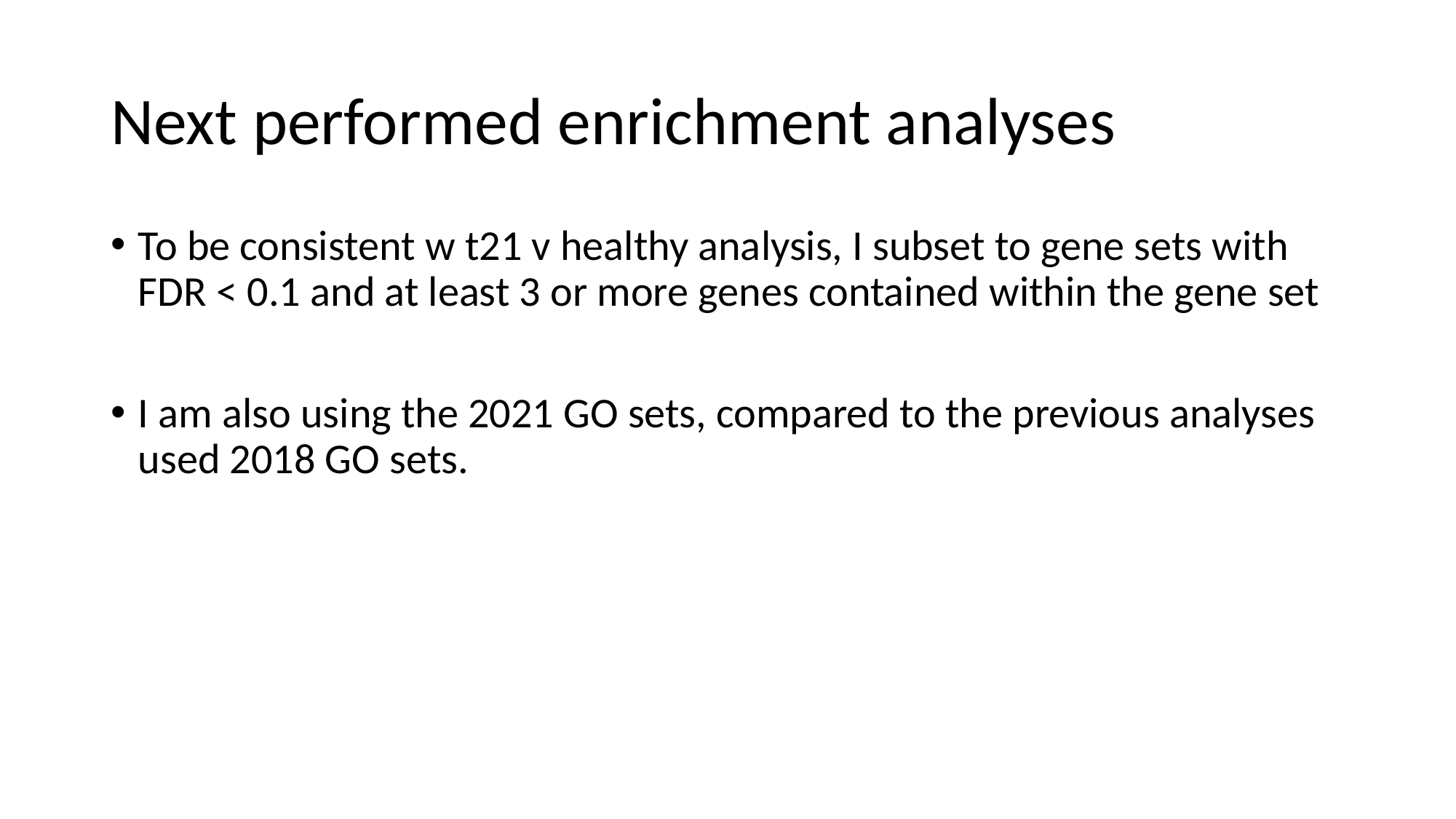

# Next performed enrichment analyses
To be consistent w t21 v healthy analysis, I subset to gene sets with FDR < 0.1 and at least 3 or more genes contained within the gene set

I am also using the 2021 GO sets, compared to the previous analyses used 2018 GO sets.